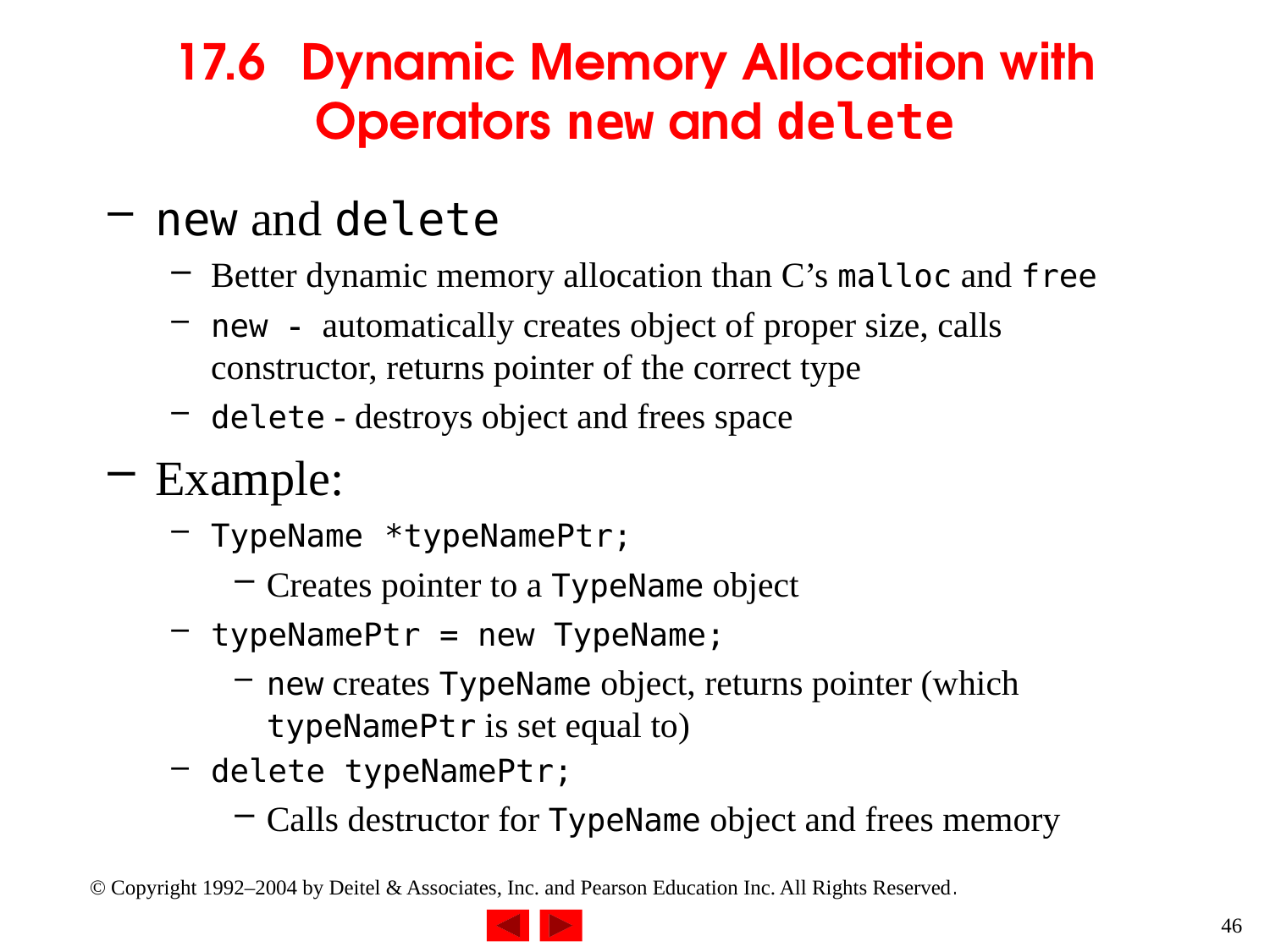

17.6	Dynamic Memory Allocation with Operators new and delete
new and delete
Better dynamic memory allocation than C’s malloc and free
new - automatically creates object of proper size, calls constructor, returns pointer of the correct type
delete - destroys object and frees space
Example:
TypeName *typeNamePtr;
Creates pointer to a TypeName object
typeNamePtr = new TypeName;
new creates TypeName object, returns pointer (which typeNamePtr is set equal to)
delete typeNamePtr;
Calls destructor for TypeName object and frees memory